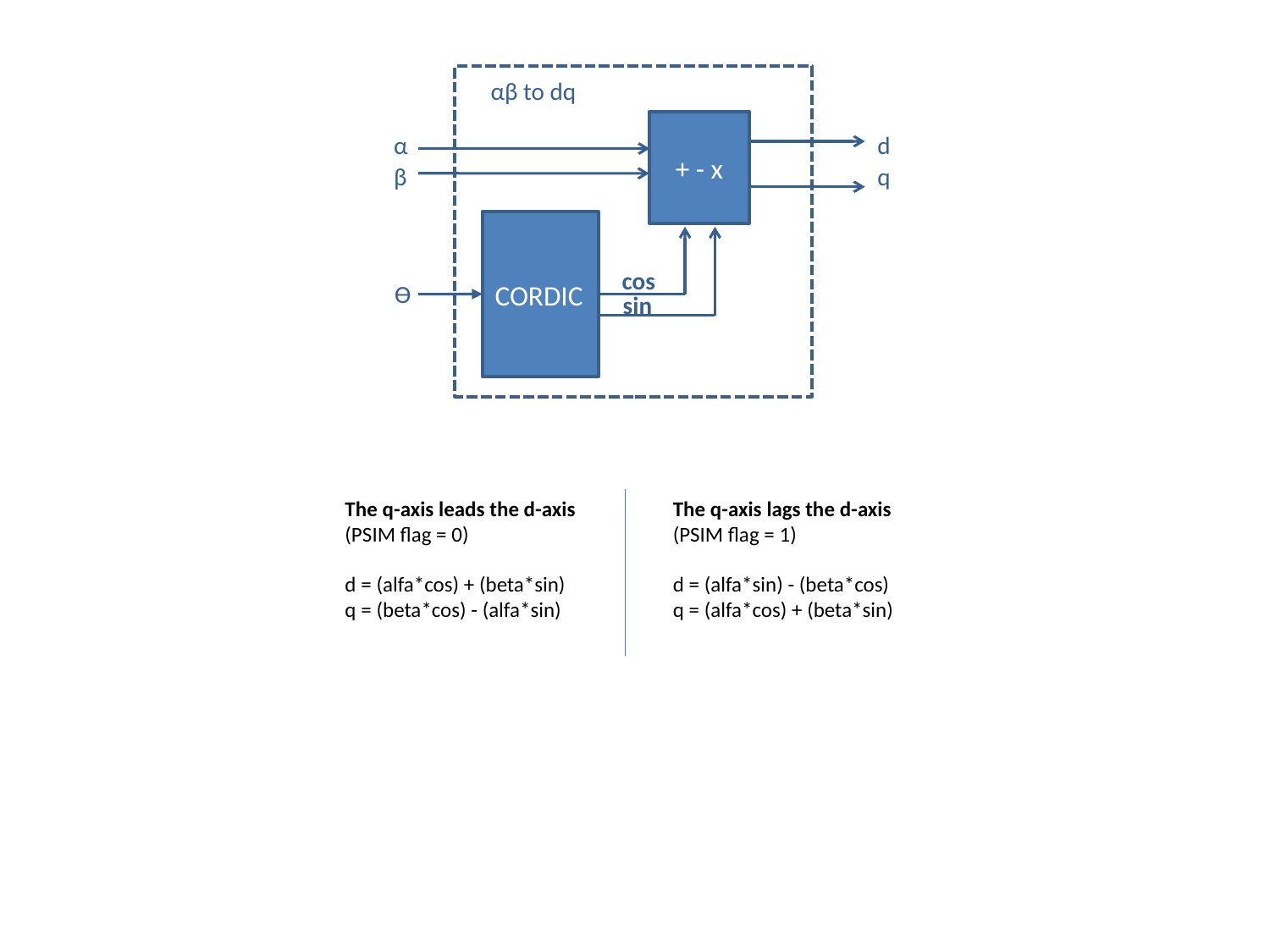

αβ to dq
+ - x
α
d
β
q
CORDIC
cos
ϴ
sin
The q-axis leads the d-axis (PSIM flag = 0)
The q-axis lags the d-axis
(PSIM flag = 1)
d = (alfa*cos) + (beta*sin)
q = (beta*cos) - (alfa*sin)
d = (alfa*sin) - (beta*cos)
q = (alfa*cos) + (beta*sin)